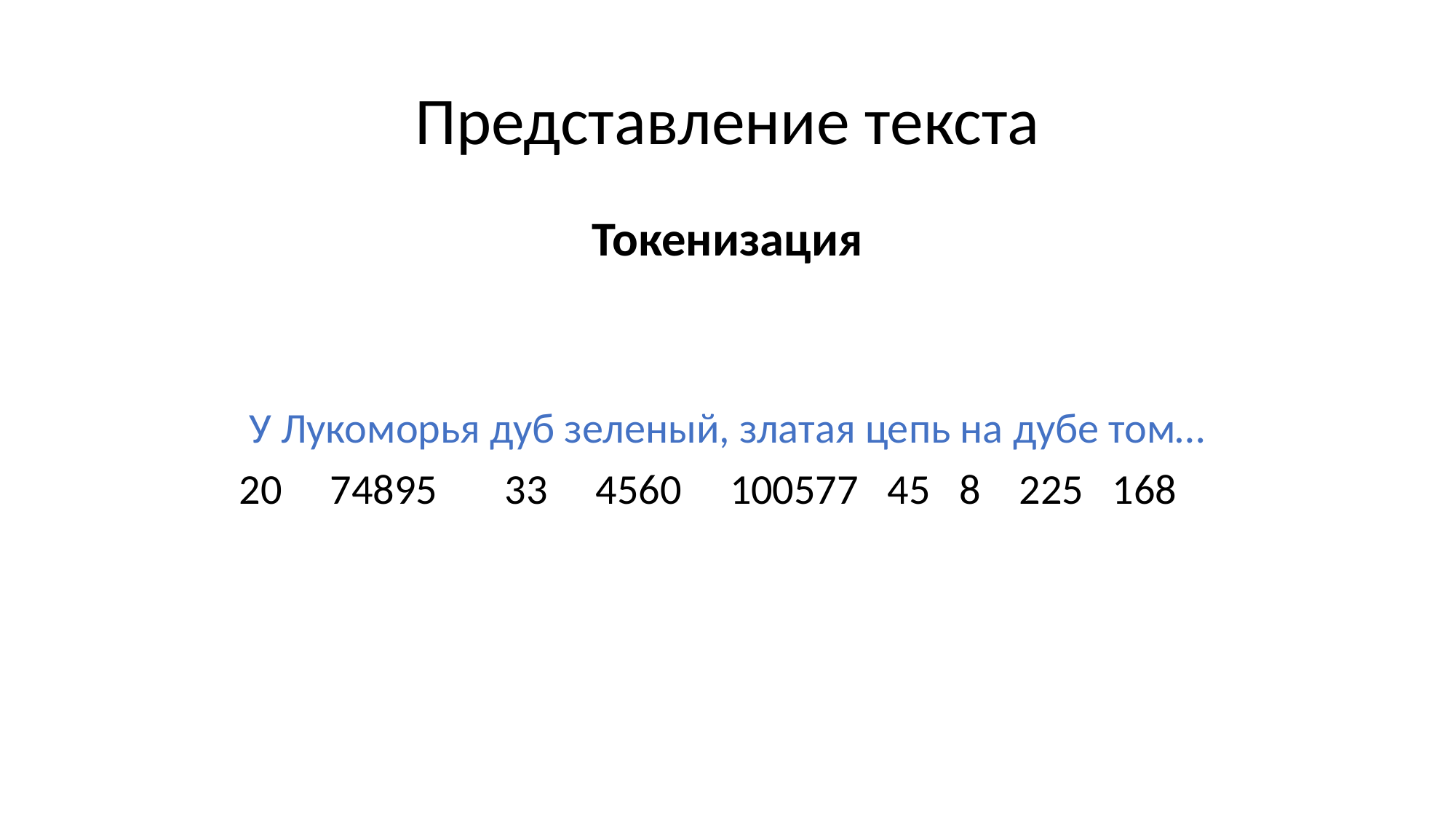

# Представление текста
Токенизация
 У Лукоморья дуб зеленый, златая цепь на дубе том…
20     74895       33     4560     100577   45   8    225   168